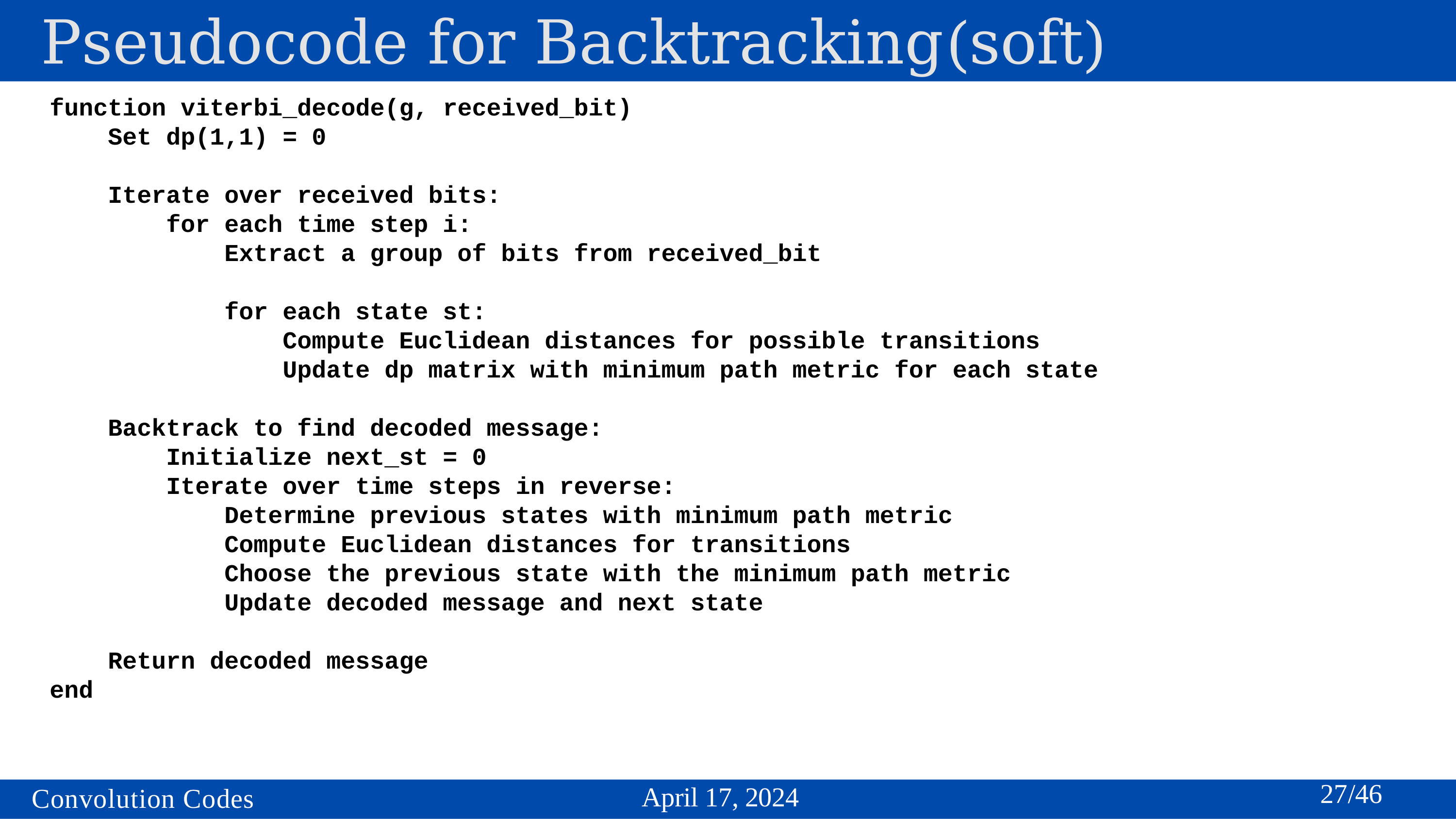

# Pseudocode for Backtracking(soft)
function viterbi_decode(g, received_bit)
    Set dp(1,1) = 0

    Iterate over received bits:
        for each time step i:
            Extract a group of bits from received_bit

            for each state st:
                Compute Euclidean distances for possible transitions
                Update dp matrix with minimum path metric for each state

    Backtrack to find decoded message:
        Initialize next_st = 0
        Iterate over time steps in reverse:
            Determine previous states with minimum path metric
            Compute Euclidean distances for transitions
            Choose the previous state with the minimum path metric
            Update decoded message and next state

    Return decoded message
end

27/46
April 17, 2024
Convolution Codes